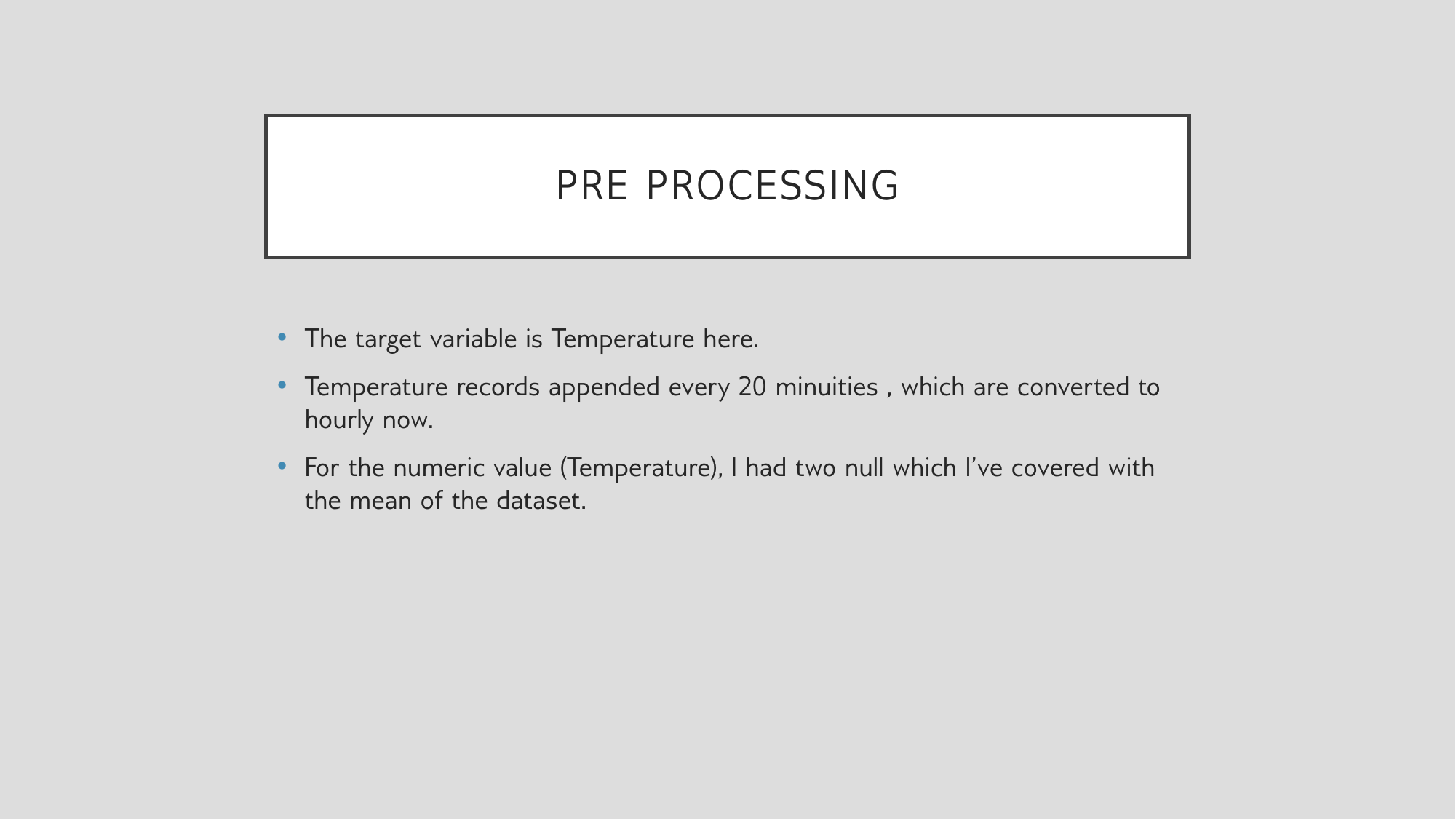

# Pre Processing
The target variable is Temperature here.
Temperature records appended every 20 minuities , which are converted to hourly now.
For the numeric value (Temperature), I had two null which I’ve covered with the mean of the dataset.